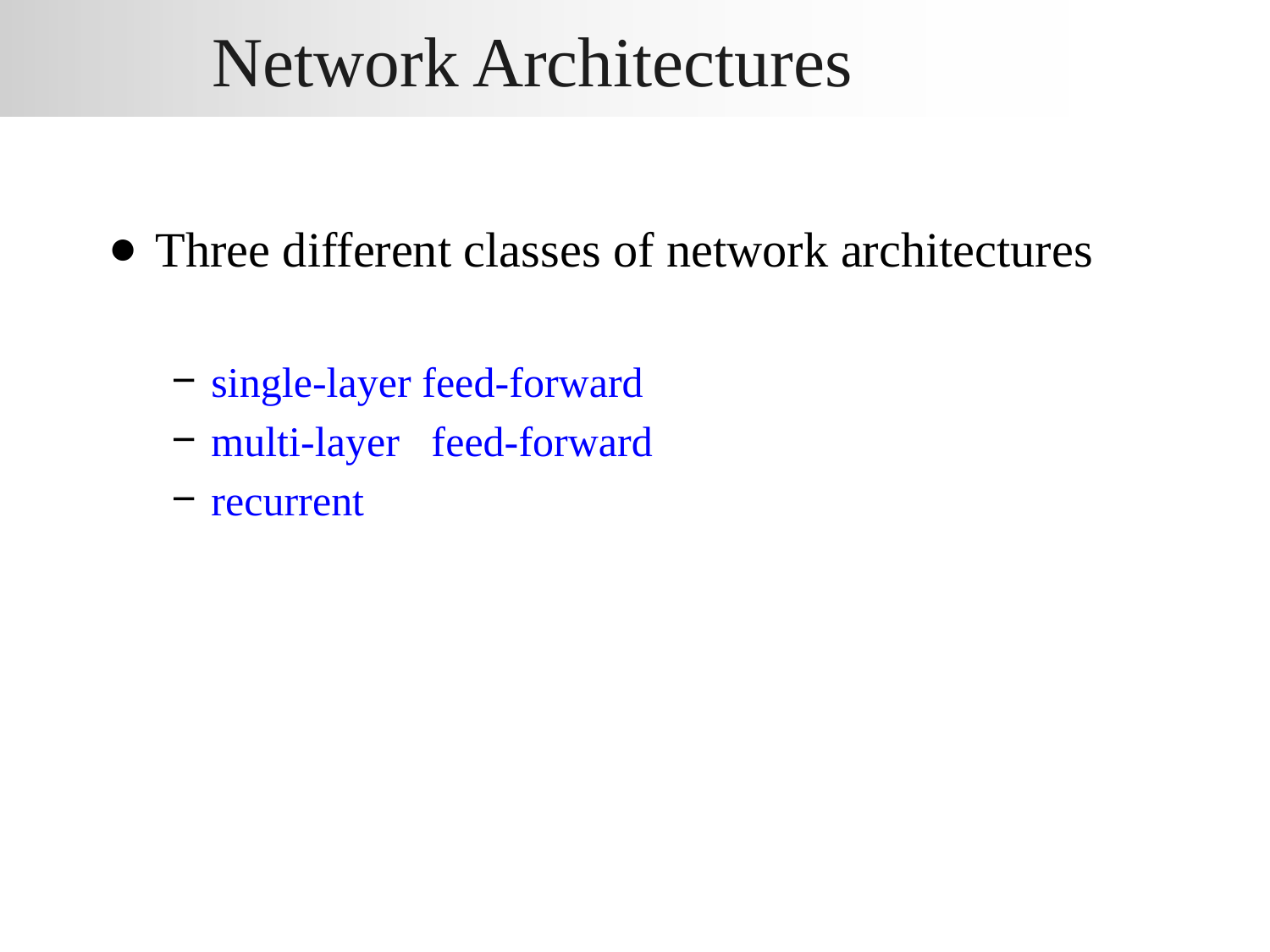

# Network Architectures
Three different classes of network architectures

single-layer feed-forward
multi-layer   feed-forward
recurrent